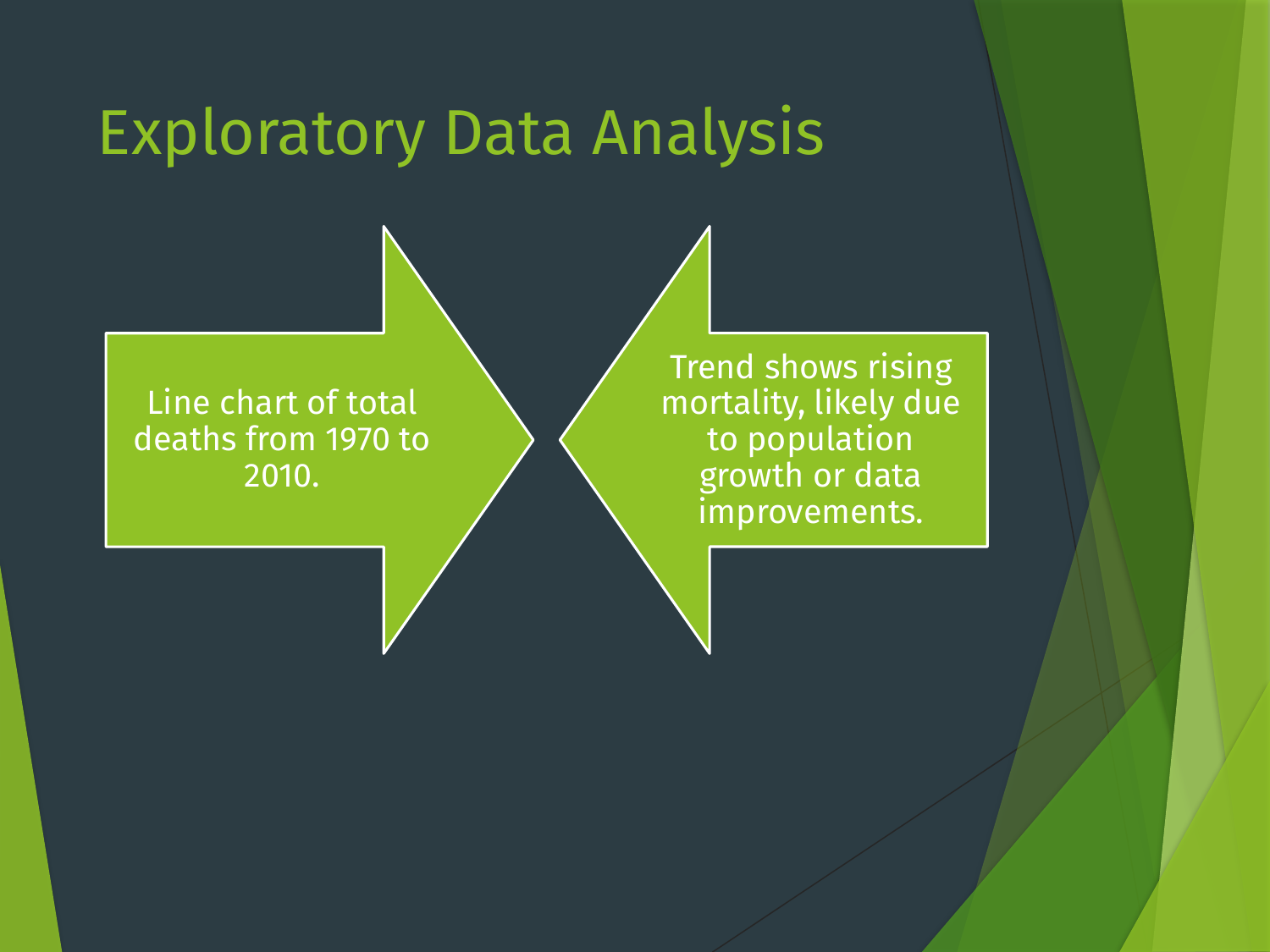

# Exploratory Data Analysis
Line chart of total deaths from 1970 to 2010.
Trend shows rising mortality, likely due to population growth or data improvements.